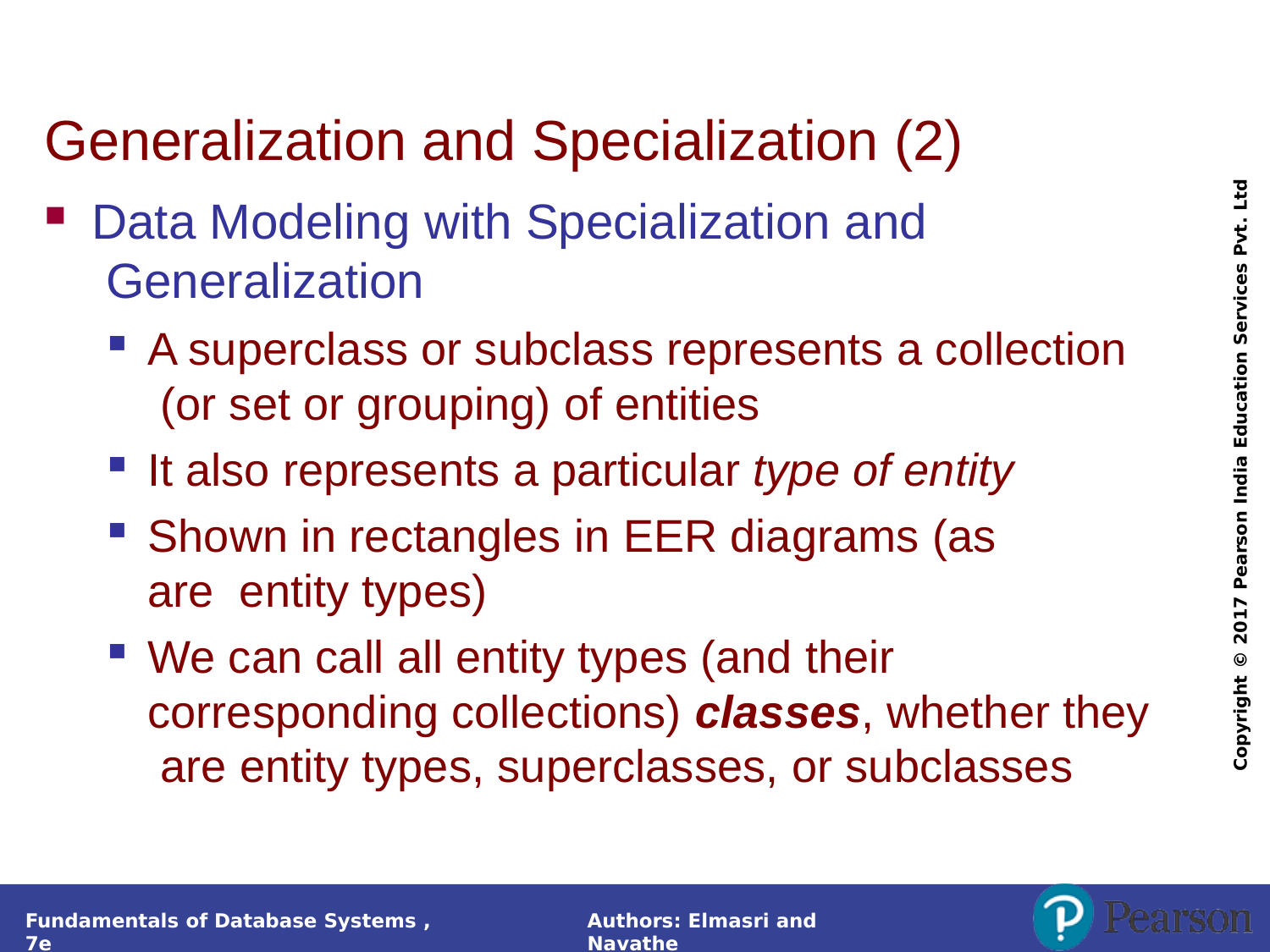

# Generalization and Specialization (2)
Copyright © 2017 Pearson India Education Services Pvt. Ltd
Data Modeling with Specialization and  Generalization
A superclass or subclass represents a collection  (or set or grouping) of entities
It also represents a particular type of entity
Shown in rectangles in EER diagrams (as are  entity types)
We can call all entity types (and their  corresponding collections) classes, whether they  are entity types, superclasses, or subclasses
Authors: Elmasri and Navathe
Fundamentals of Database Systems , 7e